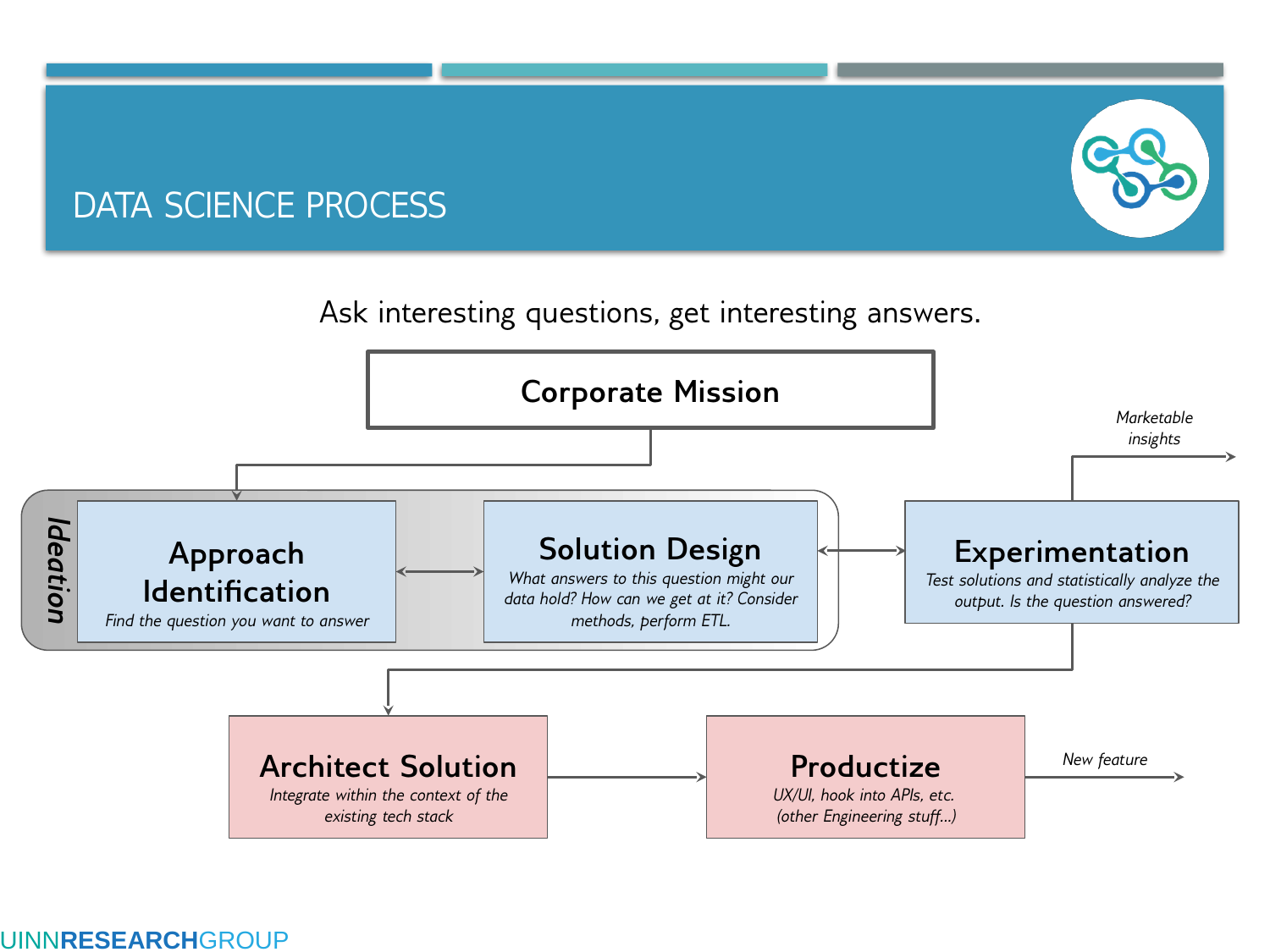

# Data Science Process

Ideation
Ask interesting questions, get interesting answers.
Corporate Mission
Marketable
insights
Approach Identification
Find the question you want to answer
Solution Design
What answers to this question might our data hold? How can we get at it? Consider methods, perform ETL.
Experimentation
Test solutions and statistically analyze the output. Is the question answered?
Architect Solution
Integrate within the context of the existing tech stack
Productize
UX/UI, hook into APIs, etc.
(other Engineering stuff...)
New feature